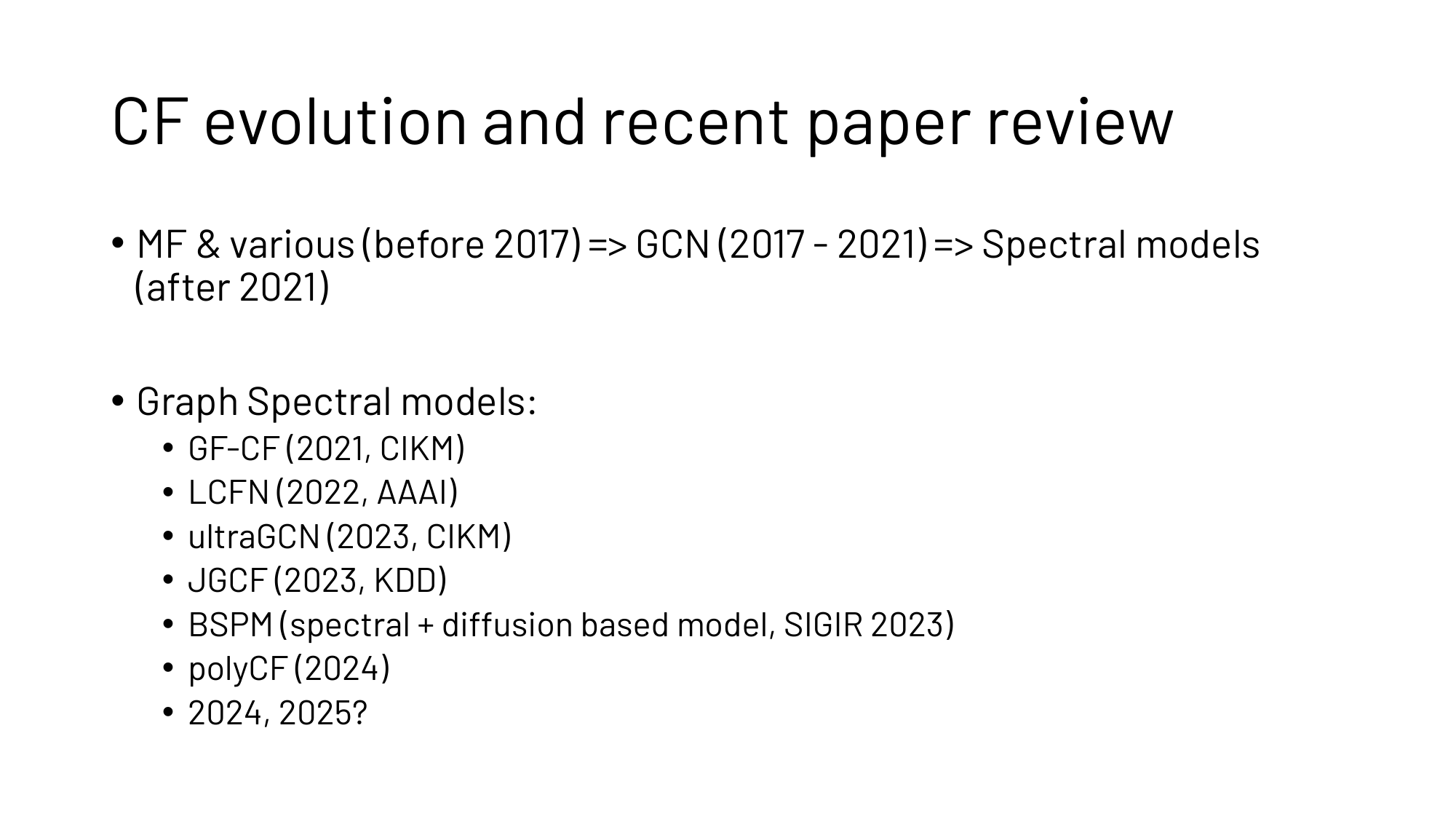

# CF evolution and recent paper review
MF & various (before 2017) => GCN (2017 - 2021) => Spectral models (after 2021)

Graph Spectral models:
GF-CF (2021, CIKM)
LCFN (2022, AAAI)
ultraGCN (2023, CIKM)
JGCF (2023, KDD)
BSPM (spectral + diffusion based model, SIGIR 2023)
polyCF (2024)
2024, 2025?